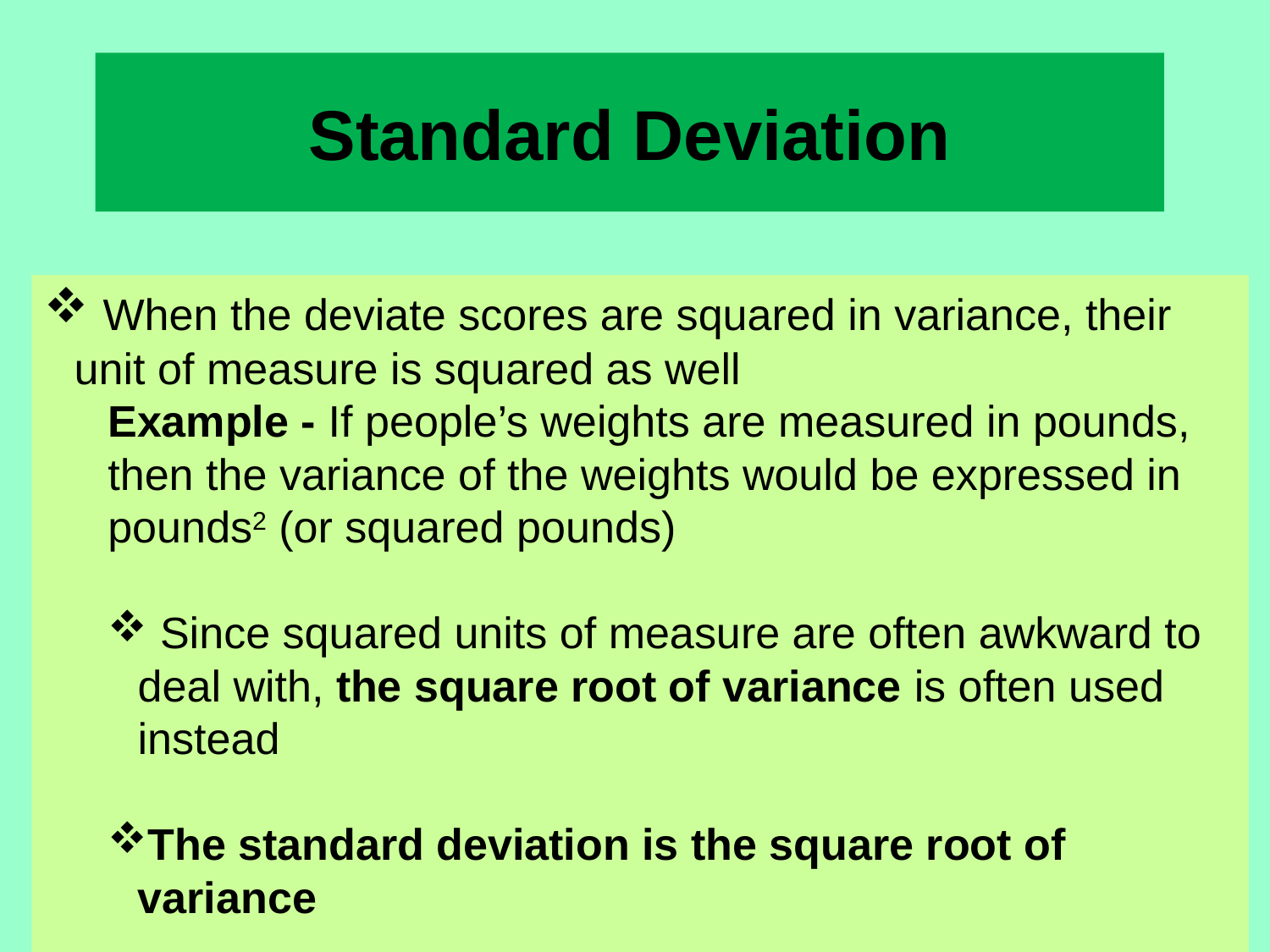

# Standard Deviation

 When the deviate scores are squared in variance, their unit of measure is squared as well
Example - If people’s weights are measured in pounds, then the variance of the weights would be expressed in pounds2 (or squared pounds)

 Since squared units of measure are often awkward to deal with, the square root of variance is often used instead

The standard deviation is the square root of variance